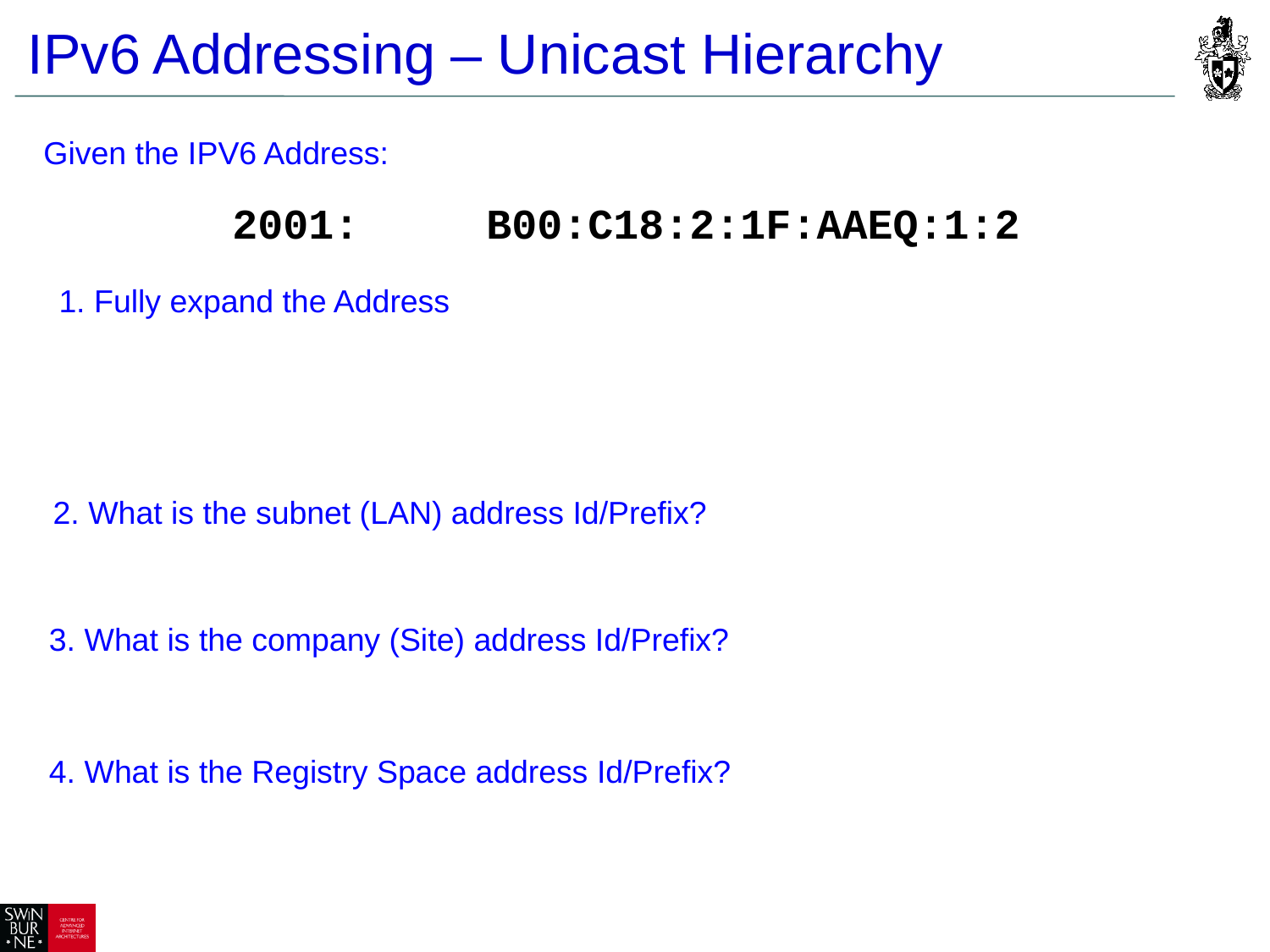

IPv6 Addressing – Unicast Hierarchy
Given the IPV6 Address:
2001:	B00:C18:2:1F:AAEQ:1:2
1. Fully expand the Address
2. What is the subnet (LAN) address Id/Prefix?
3. What is the company (Site) address Id/Prefix?

4. What is the Registry Space address Id/Prefix?